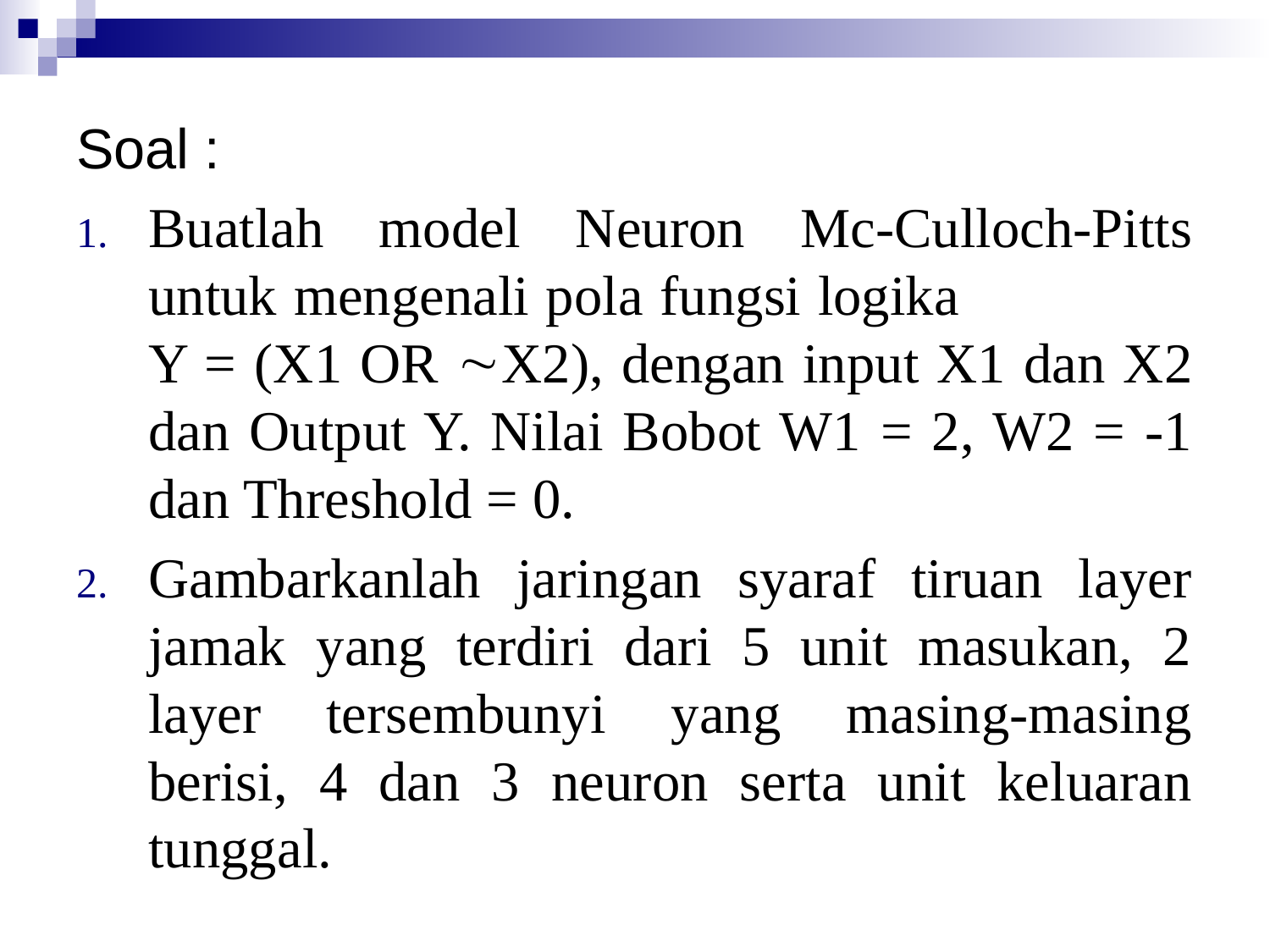

Soal :
Buatlah model Neuron Mc-Culloch-Pitts untuk mengenali pola fungsi logika               Y = (X1 OR ∼X2), dengan input X1 dan X2 dan Output Y. Nilai Bobot W1 = 2, W2 = -1 dan Threshold = 0.
Gambarkanlah jaringan syaraf tiruan layer jamak yang terdiri dari 5 unit masukan, 2 layer tersembunyi yang masing-masing berisi, 4 dan 3 neuron serta unit keluaran tunggal.